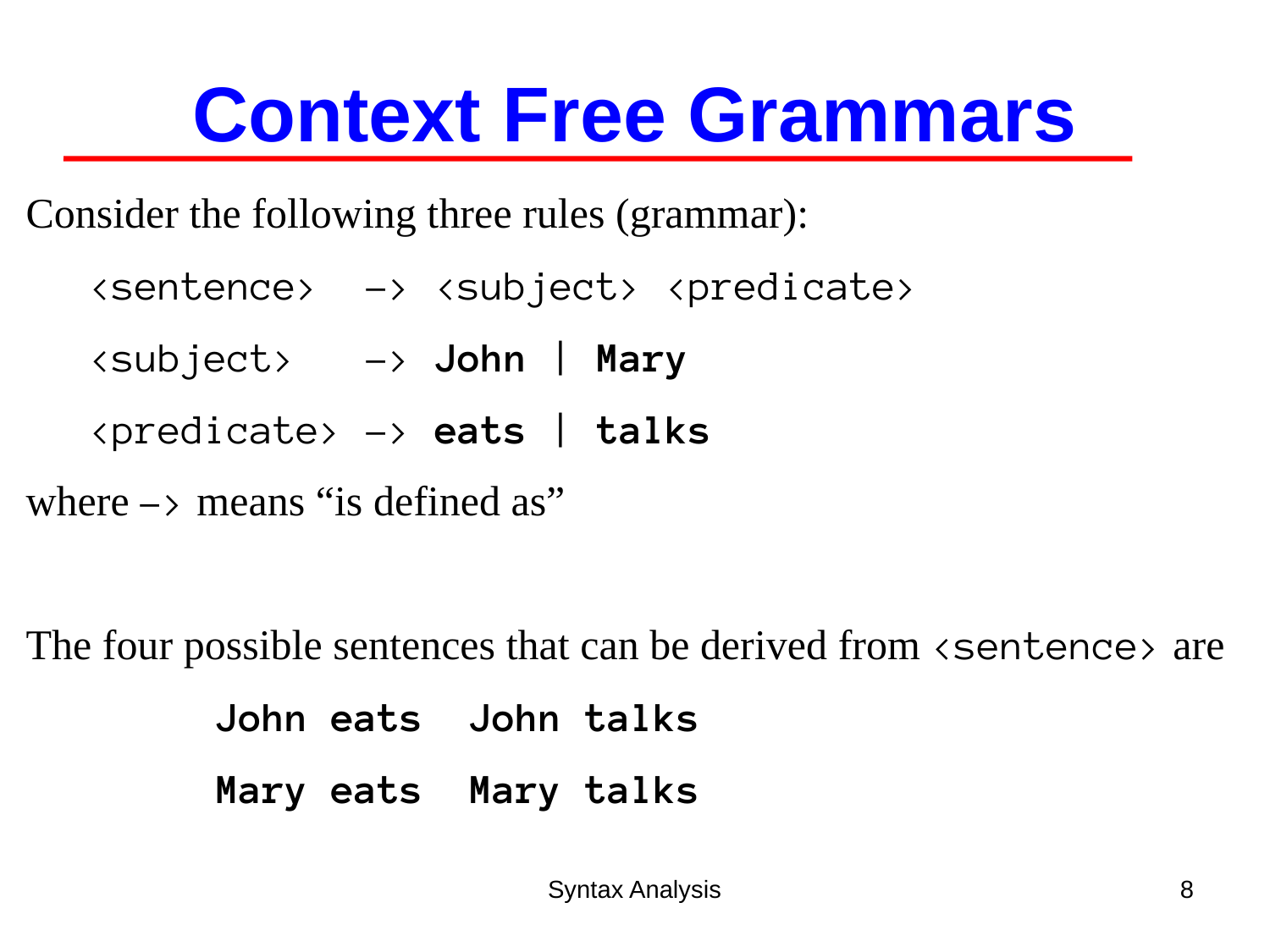

Context Free Grammars

Consider the following three rules (grammar):
	<sentence>  -> <subject> <predicate>
	<subject>   -> John | Mary
	<predicate> -> eats | talks
where -> means “is defined as”

The four possible sentences that can be derived from <sentence> are
		John eats  John talks
		Mary eats  Mary talks
Syntax Analysis
8